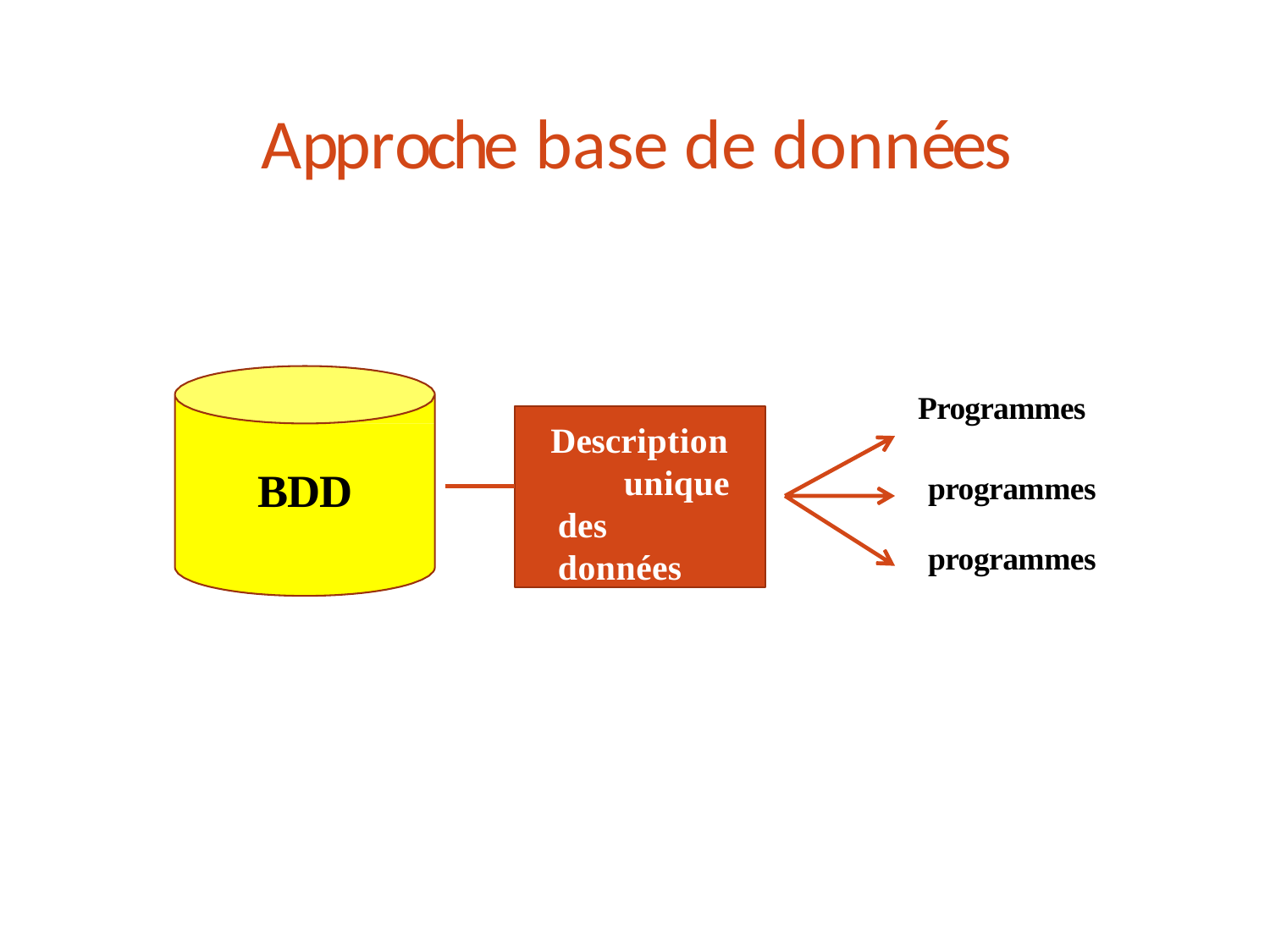

# Approche base de données

Programmes
Description  unique des  données

BDD
programmes

programmes